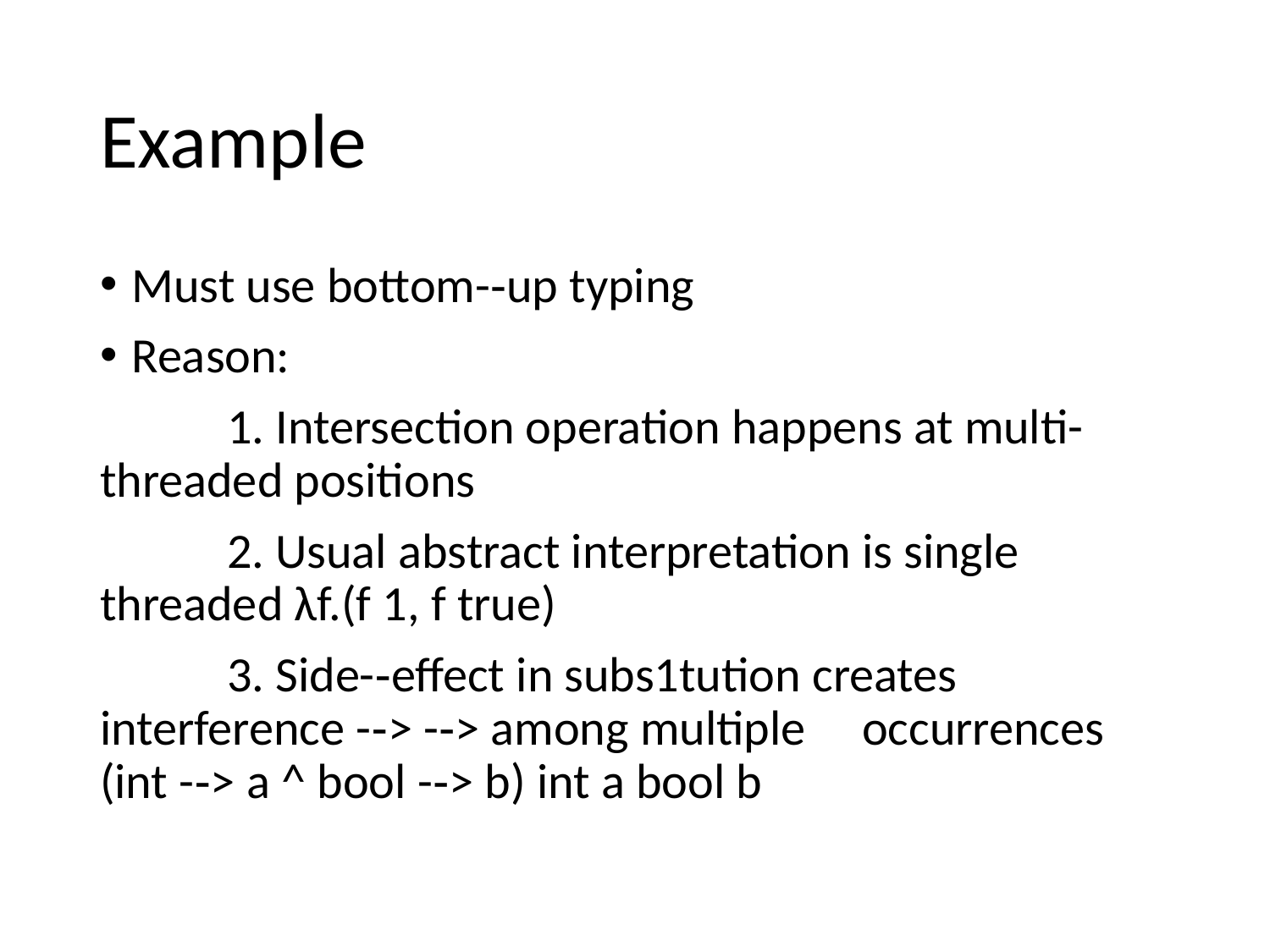

# Example
Must use bottom-­‐up typing
Reason:
	1. Intersection operation happens at multi-	threaded positions
	2. Usual abstract interpretation is single 	threaded λf.(f 1, f true)
	3. Side-­‐eﬀect in subs1tution creates 	interference -­‐> -­‐> among multiple 	occurrences (int -­‐> a ^ bool -­‐> b) int a bool b